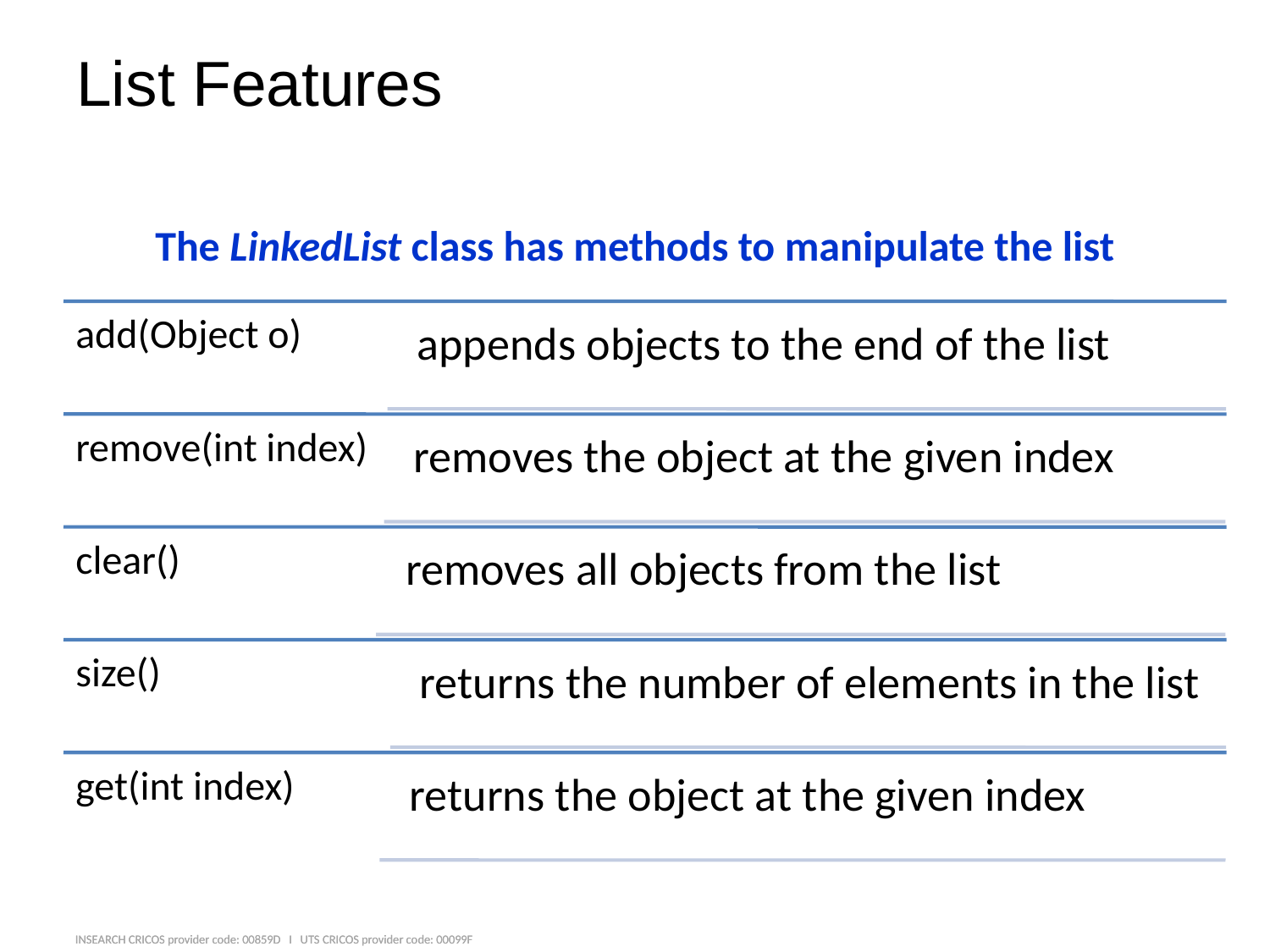

# List Features
The LinkedList class has methods to manipulate the list

add(Object o)
appends objects to the end of the list
remove(int index)
removes the object at the given index
clear()
removes all objects from the list
size()
returns the number of elements in the list
get(int index)
returns the object at the given index